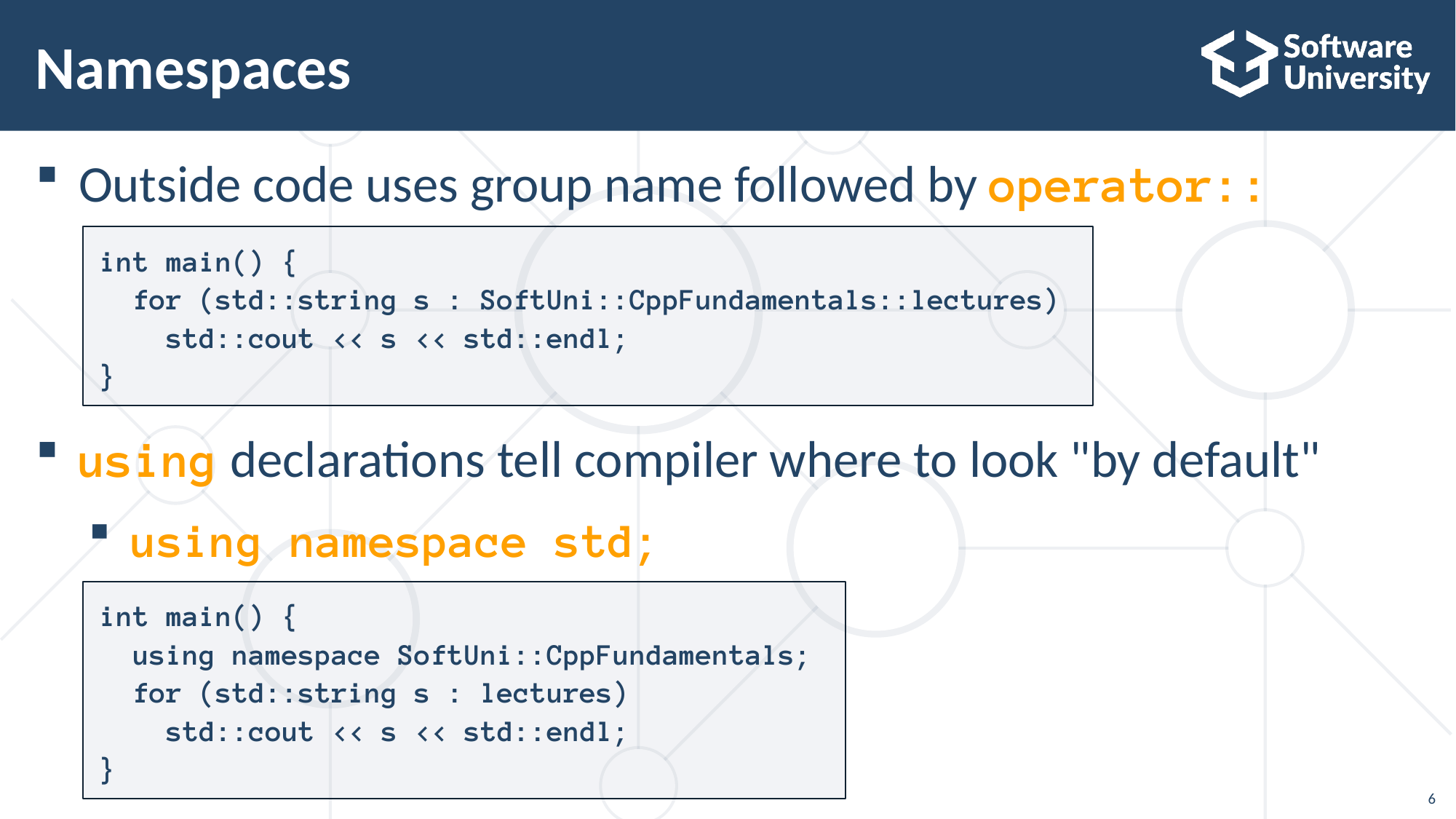

# Namespaces
Outside code uses group name followed by operator::

using declarations tell compiler where to look "by default"
using namespace std;
int main() {
  for (std::string s : SoftUni::CppFundamentals::lectures)
    std::cout << s << std::endl;
}
int main() {
  using namespace SoftUni::CppFundamentals;
  for (std::string s : lectures)
    std::cout << s << std::endl;
}
6